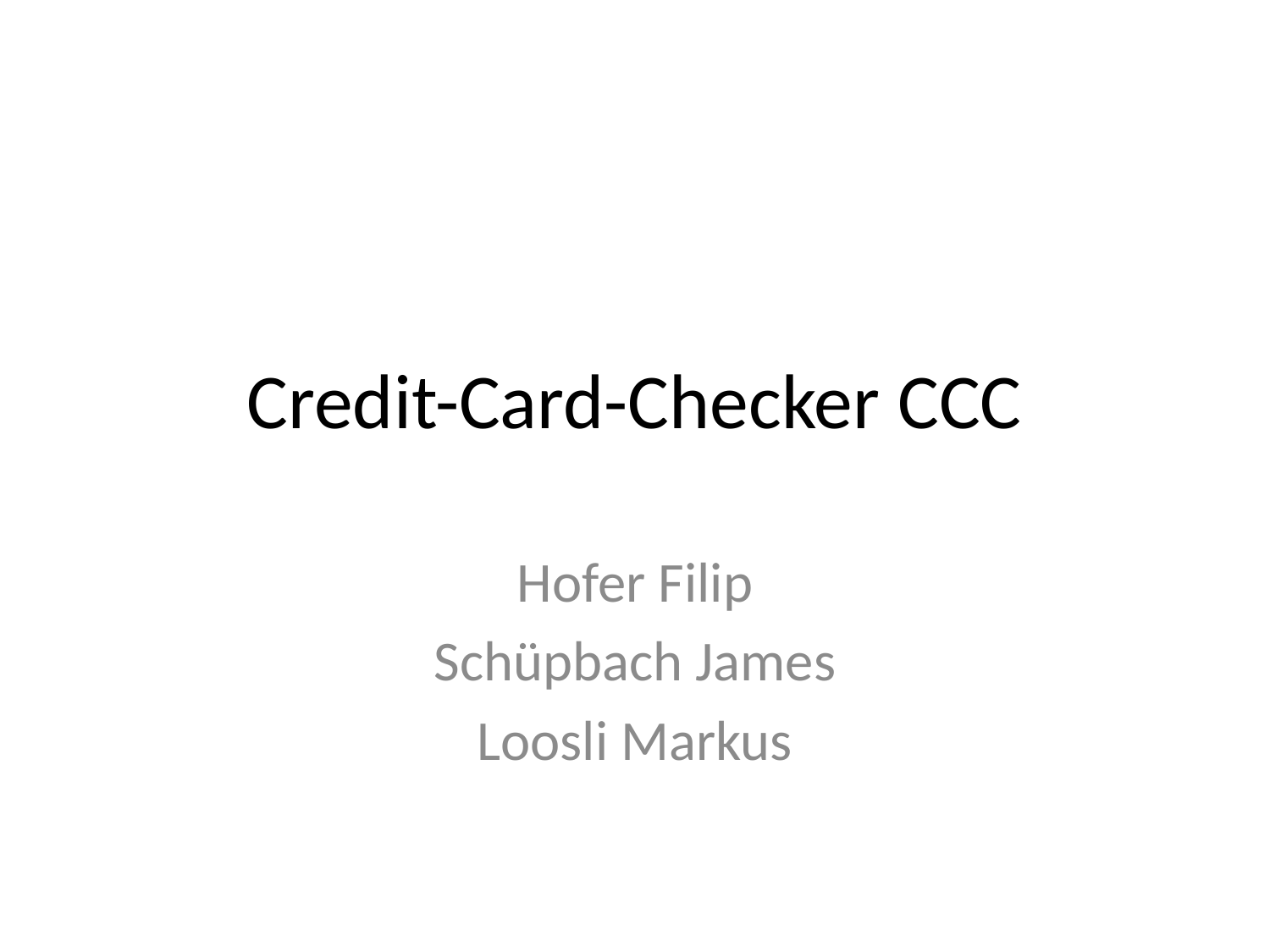

# Credit-Card-Checker CCC
Hofer Filip
Schüpbach James
Loosli Markus